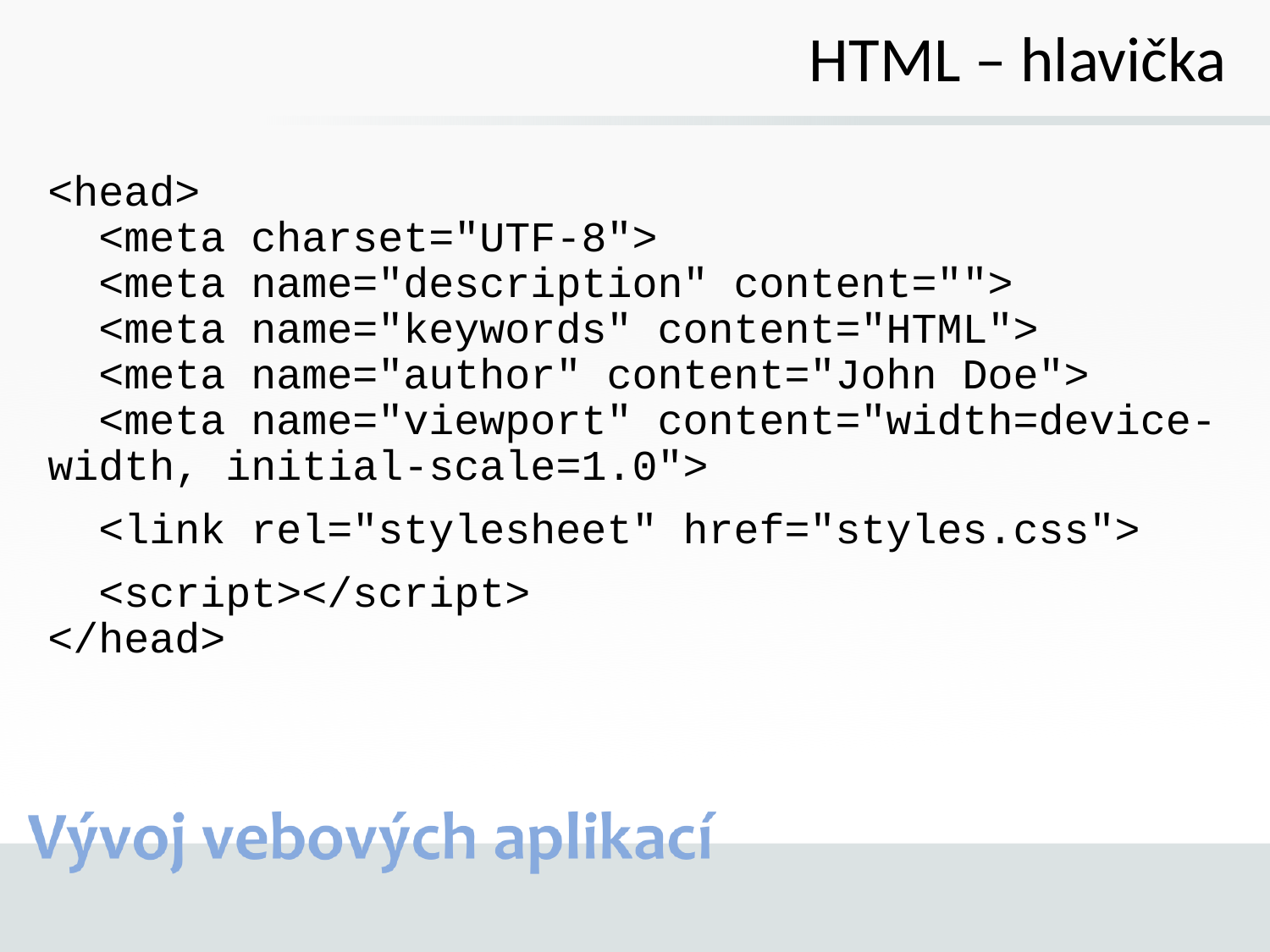

# HTML – hlavička
<head>
  <meta charset="UTF-8">
  <meta name="description" content="">
  <meta name="keywords" content="HTML">
  <meta name="author" content="John Doe">
  <meta name="viewport" content="width=device-width, initial-scale=1.0">
  <link rel="stylesheet" href="styles.css">
  <script></script>
</head>